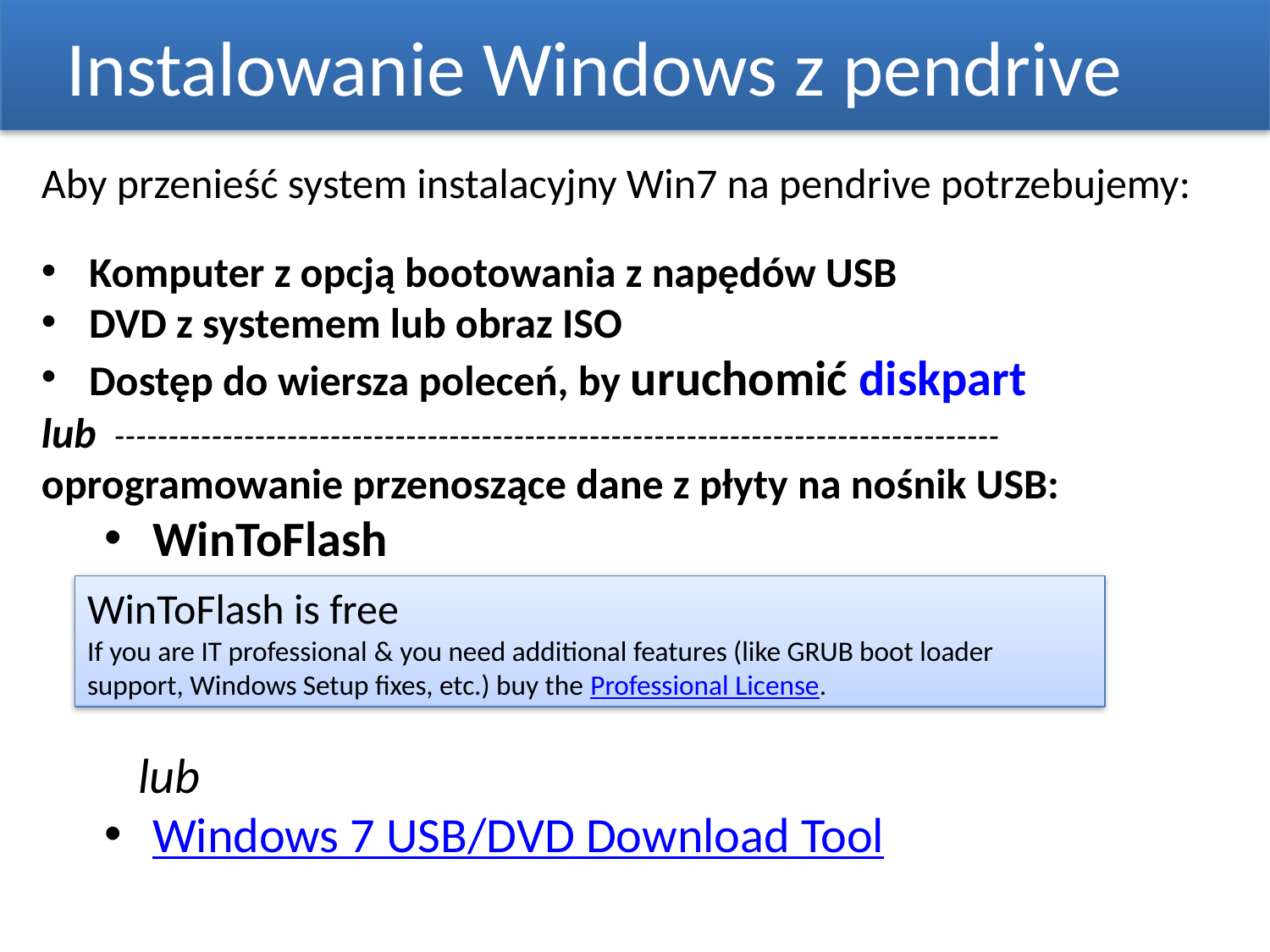

# Instalowanie Windows z pendrive
Aby przenieść system instalacyjny Win7 na pendrive potrzebujemy:

Komputer z opcją bootowania z napędów USB
DVD z systemem lub obraz ISO
Dostęp do wiersza poleceń, by uruchomić diskpart
lub  ----------------------------------------------------------------------------------
oprogramowanie przenoszące dane z płyty na nośnik USB:
WinToFlash

   lub
Windows 7 USB/DVD Download Tool
WinToFlash is free
If you are IT professional & you need additional features (like GRUB boot loader support, Windows Setup fixes, etc.) buy the Professional License.